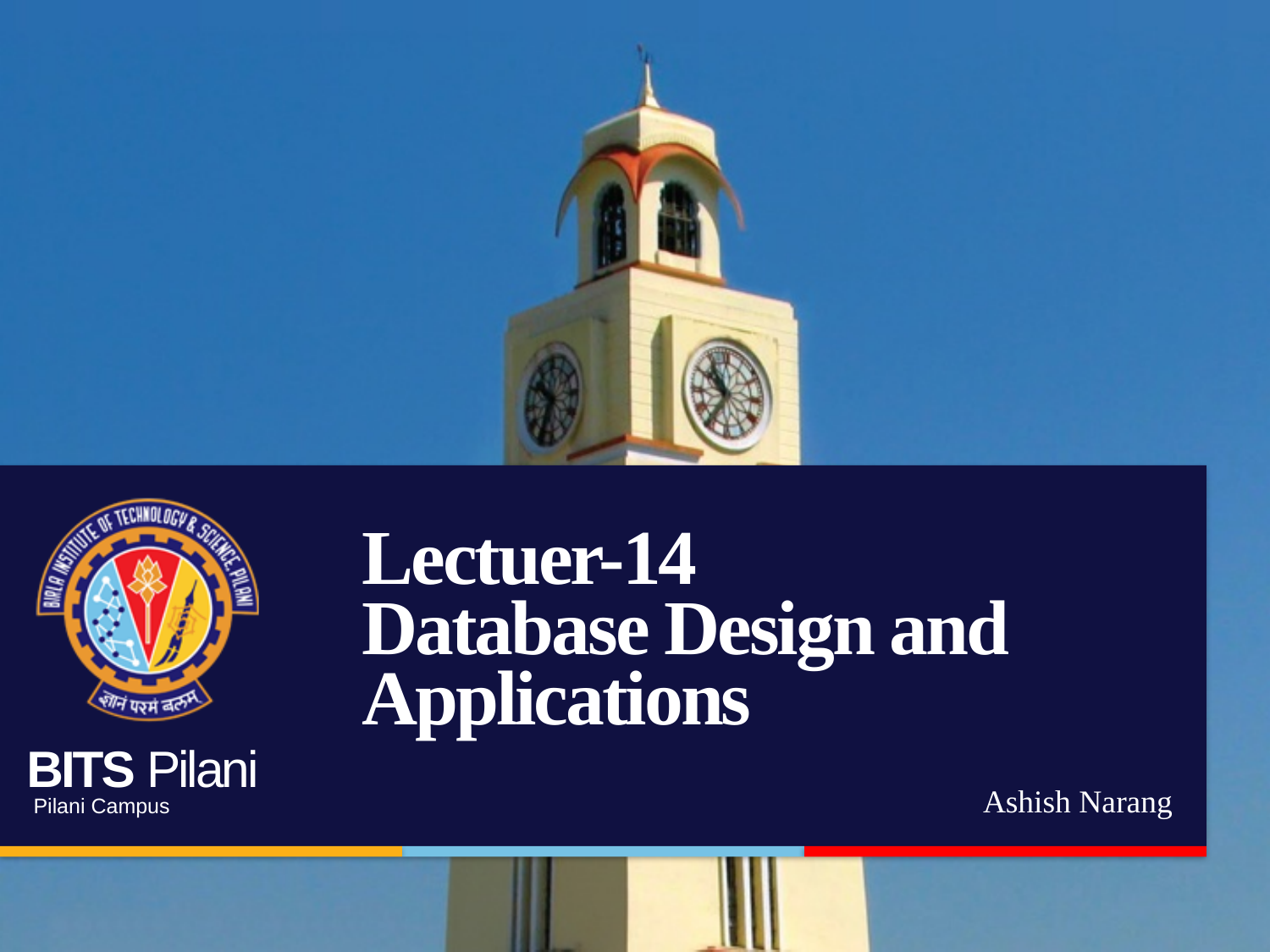

# Lectuer-14 Database Design and Applications
Ashish Narang